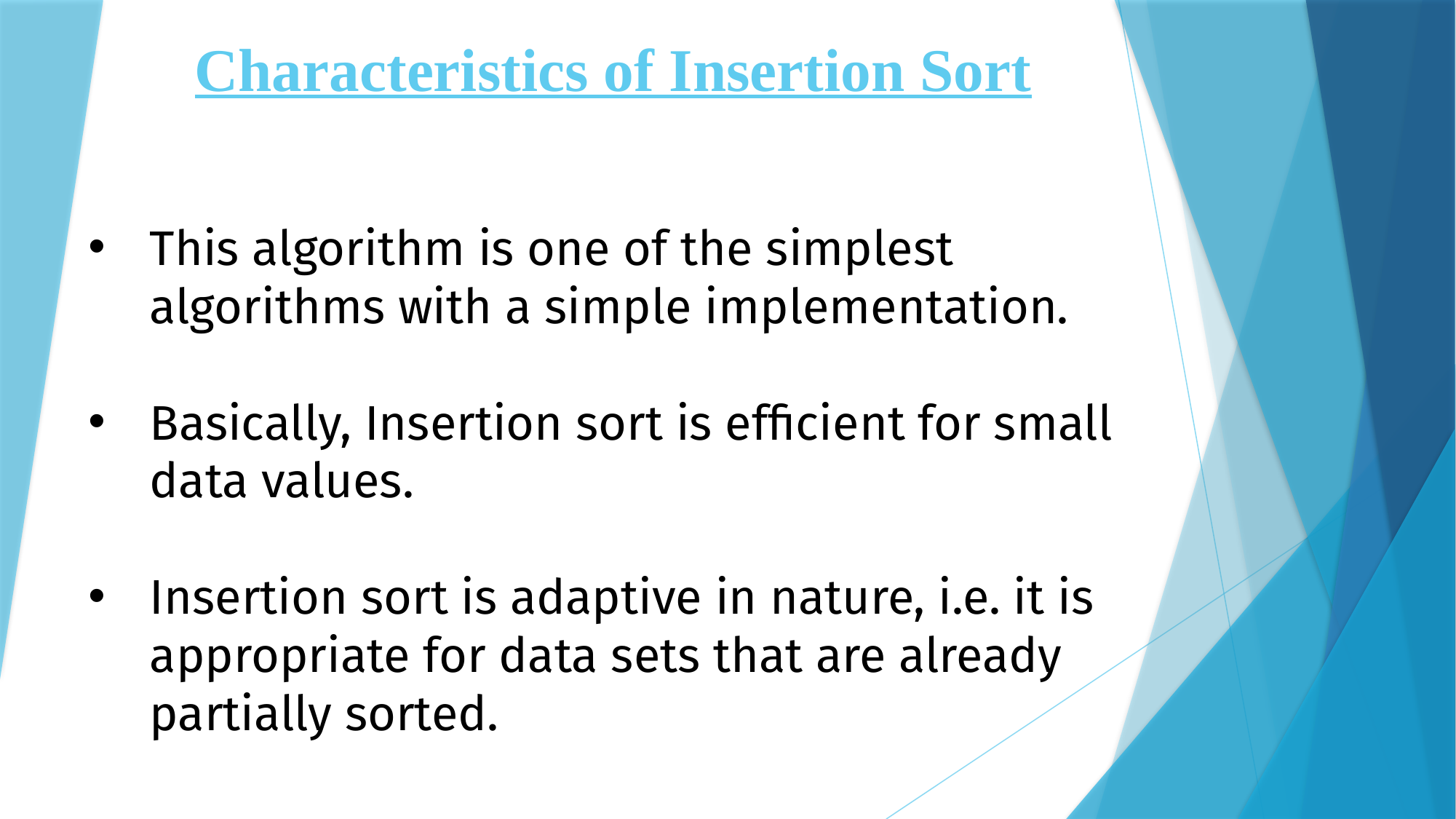

# Characteristics of Insertion Sort
This algorithm is one of the simplest algorithms with a simple implementation.

Basically, Insertion sort is efficient for small data values.

Insertion sort is adaptive in nature, i.e. it is appropriate for data sets that are already partially sorted.